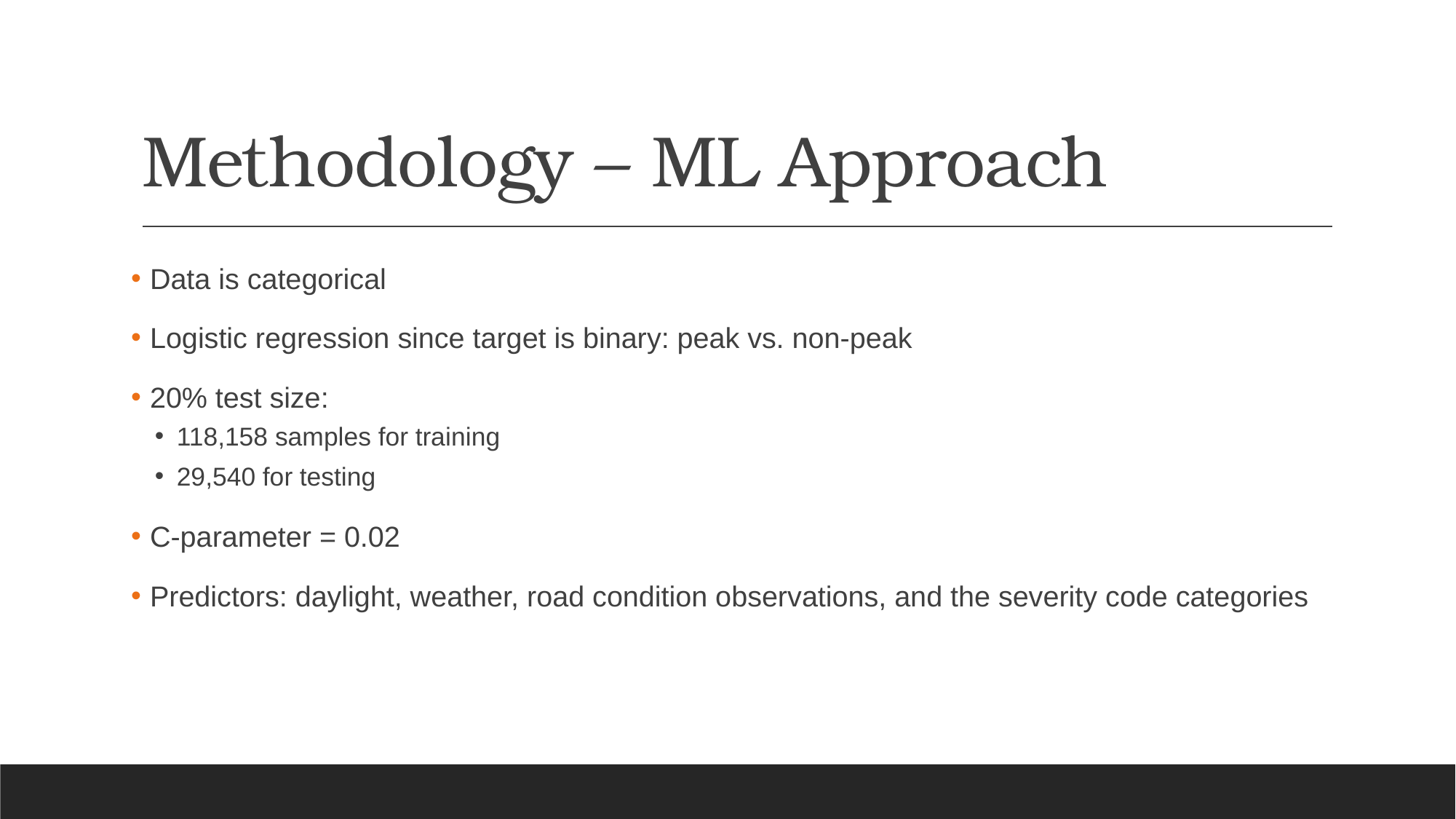

# Methodology – ML Approach
 Data is categorical
 Logistic regression since target is binary: peak vs. non-peak
 20% test size:
118,158 samples for training
29,540 for testing
 C-parameter = 0.02
 Predictors: daylight, weather, road condition observations, and the severity code categories